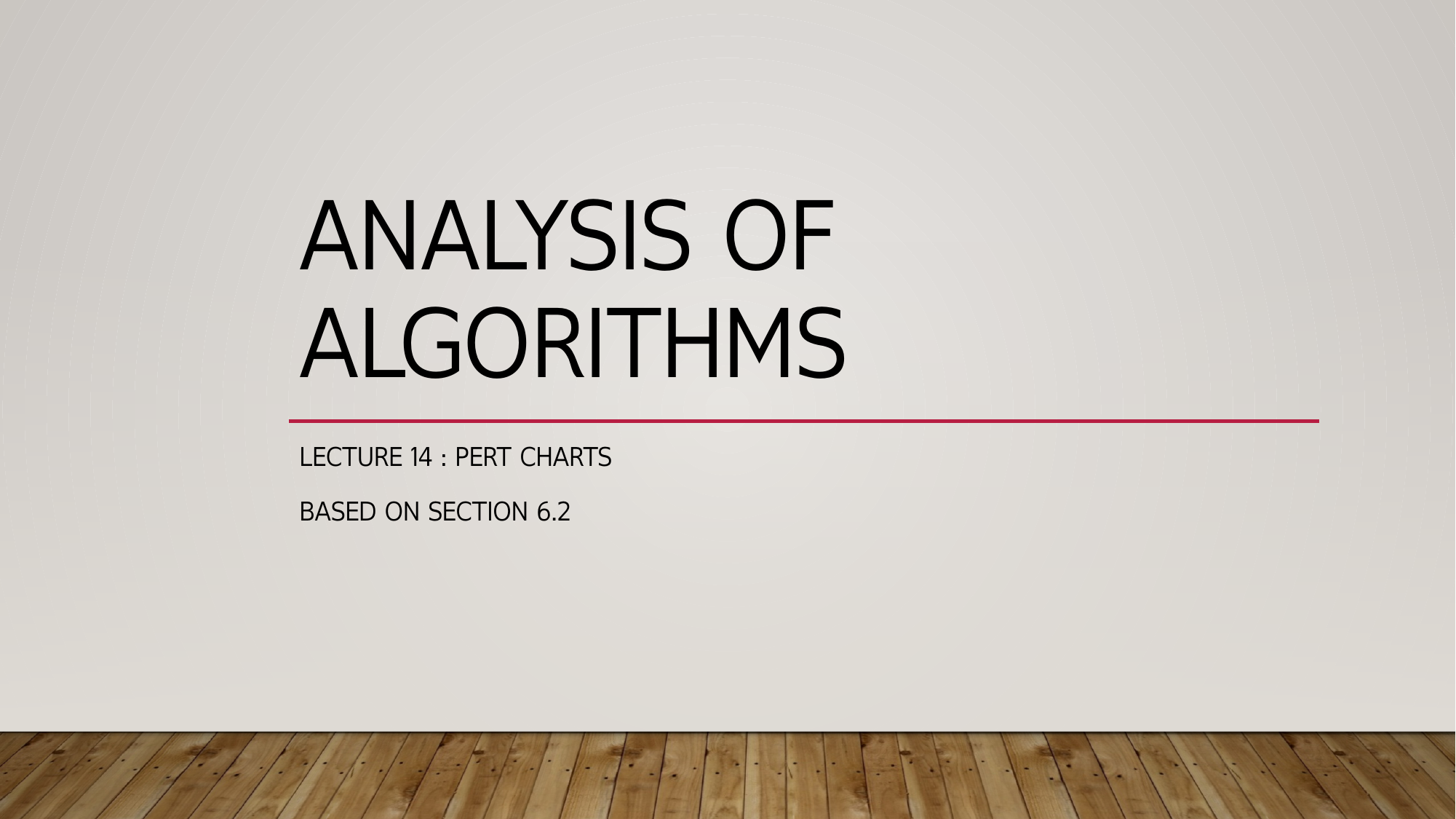

# Analysis of algorithms
Lecture 14 : PERT Charts
Based on section 6.2